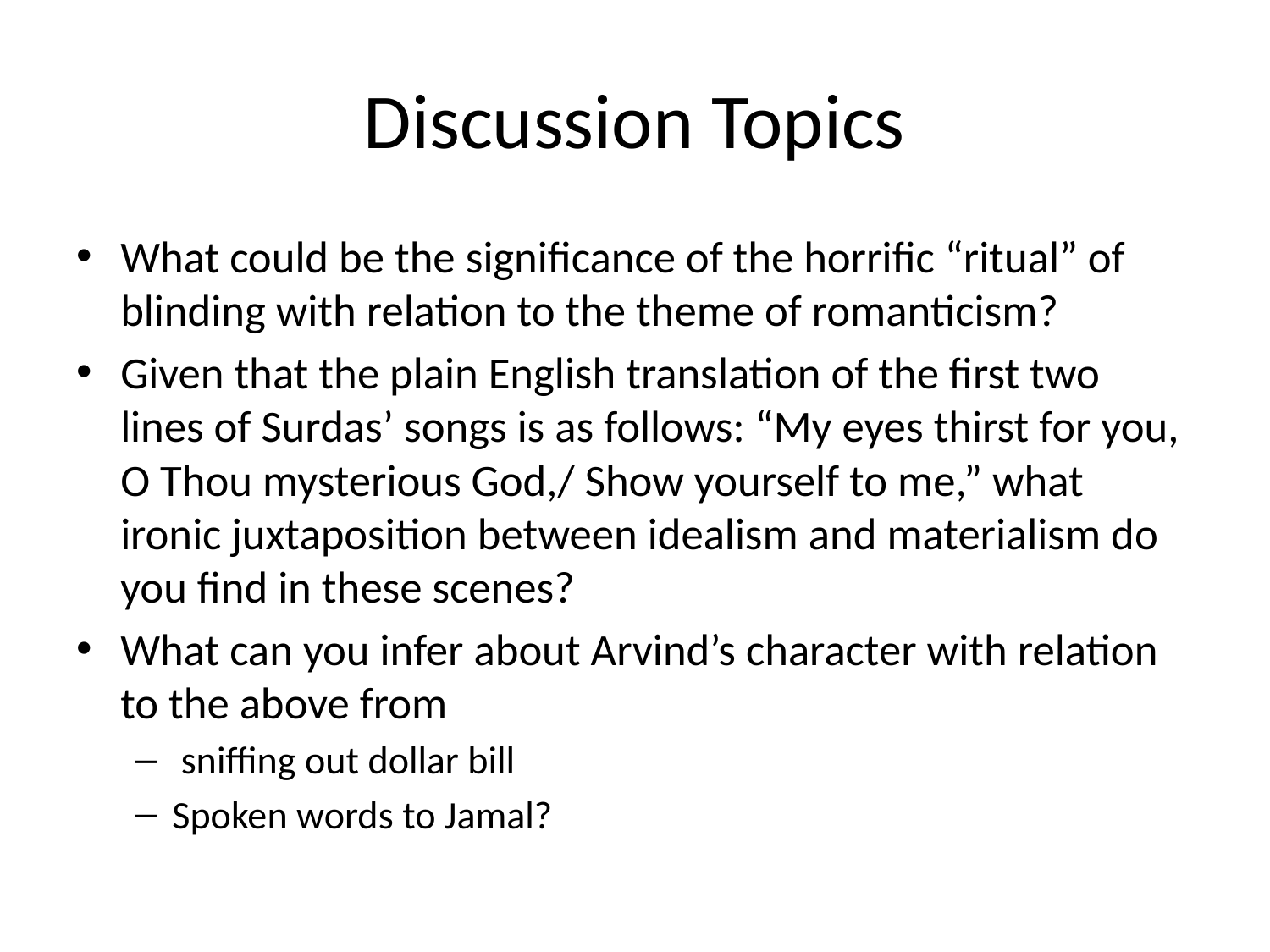

# Discussion Topics
What could be the significance of the horrific “ritual” of blinding with relation to the theme of romanticism?
Given that the plain English translation of the first two lines of Surdas’ songs is as follows: “My eyes thirst for you, O Thou mysterious God,/ Show yourself to me,” what ironic juxtaposition between idealism and materialism do you find in these scenes?
What can you infer about Arvind’s character with relation to the above from
 sniffing out dollar bill
Spoken words to Jamal?